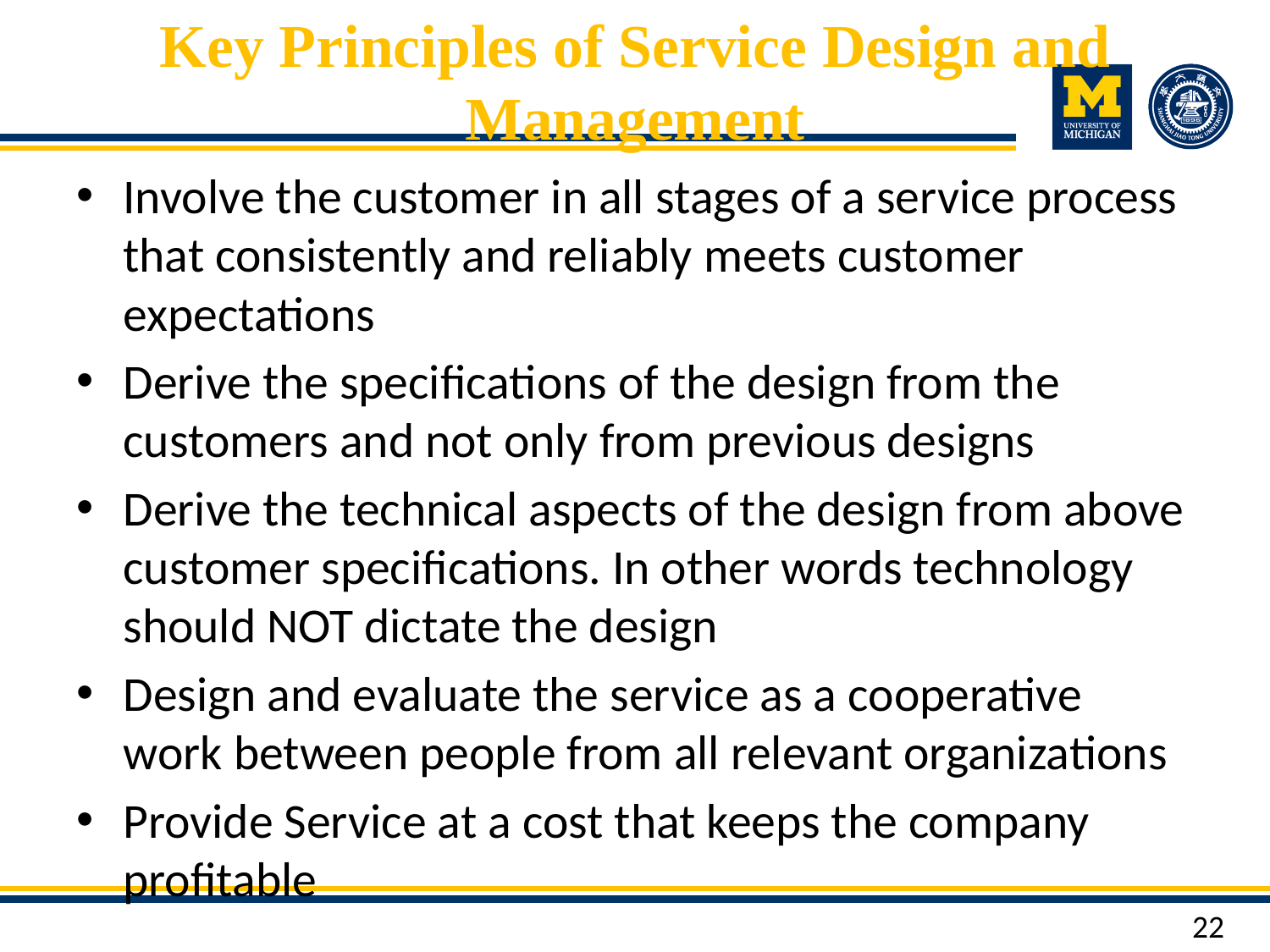

# Key Principles of Service Design and Management
Involve the customer in all stages of a service process that consistently and reliably meets customer expectations
Derive the specifications of the design from the customers and not only from previous designs
Derive the technical aspects of the design from above customer specifications. In other words technology should NOT dictate the design
Design and evaluate the service as a cooperative work between people from all relevant organizations
Provide Service at a cost that keeps the company profitable